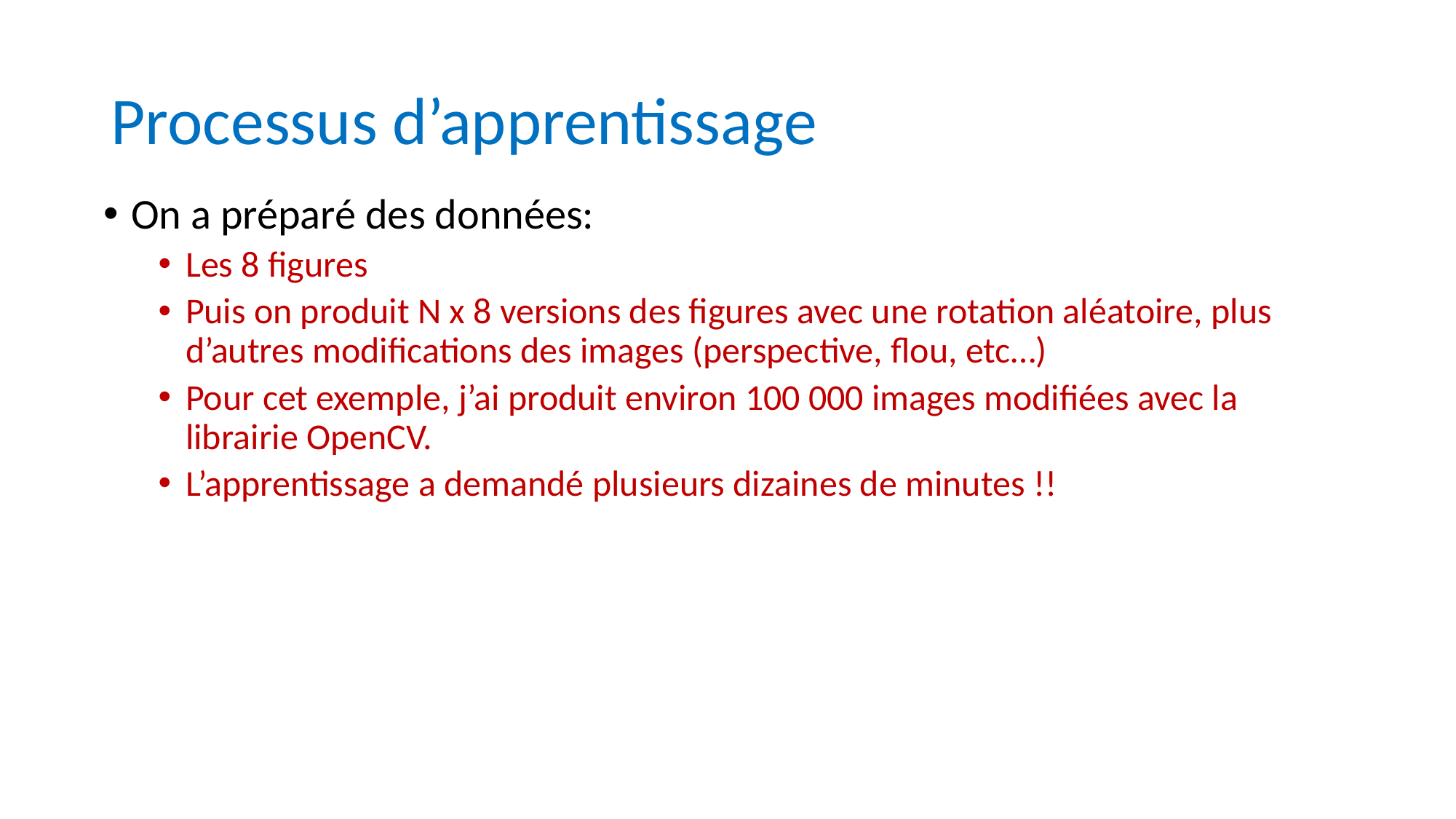

# Processus d’apprentissage
On a préparé des données:
Les 8 figures
Puis on produit N x 8 versions des figures avec une rotation aléatoire, plus d’autres modifications des images (perspective, flou, etc…)
Pour cet exemple, j’ai produit environ 100 000 images modifiées avec la librairie OpenCV.
L’apprentissage a demandé plusieurs dizaines de minutes !!